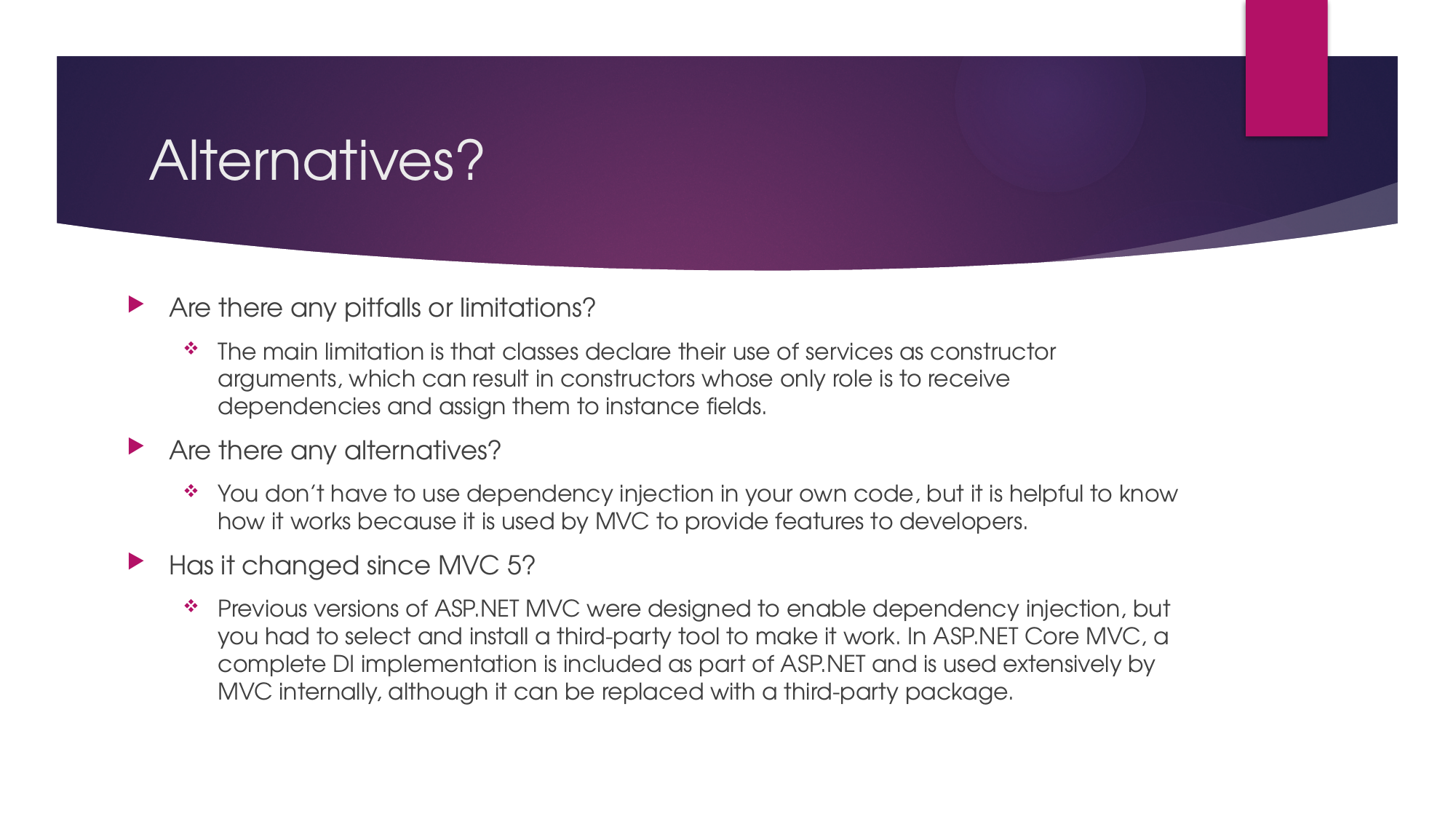

# Alternatives?
Are there any pitfalls or limitations?
The main limitation is that classes declare their use of services as constructor arguments, which can result in constructors whose only role is to receive dependencies and assign them to instance fields.
Are there any alternatives?
You don’t have to use dependency injection in your own code, but it is helpful to know how it works because it is used by MVC to provide features to developers.
Has it changed since MVC 5?
Previous versions of ASP.NET MVC were designed to enable dependency injection, but you had to select and install a third-party tool to make it work. In ASP.NET Core MVC, a complete DI implementation is included as part of ASP.NET and is used extensively by MVC internally, although it can be replaced with a third-party package.